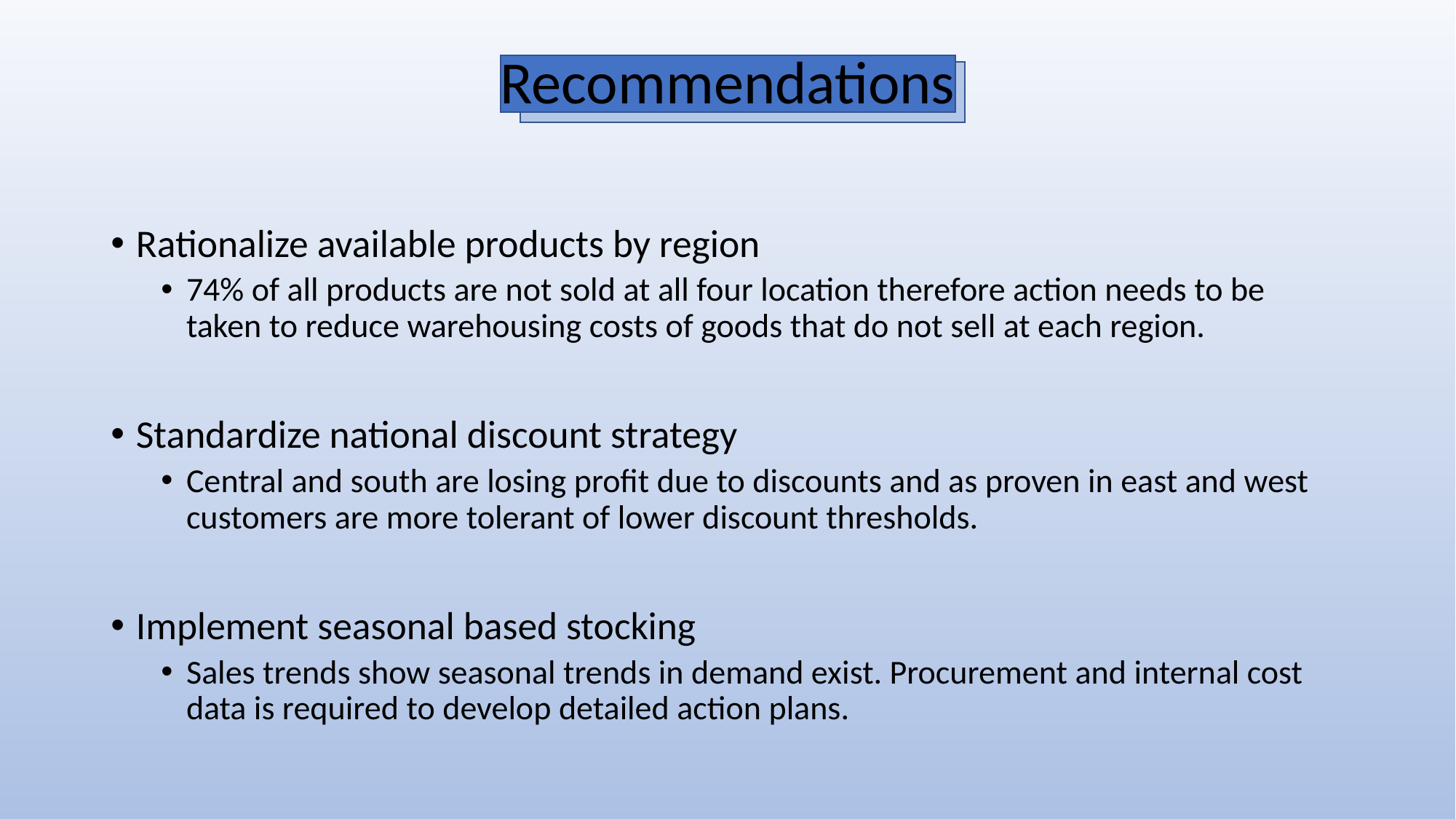

# Recommendations

Rationalize available products by region
74% of all products are not sold at all four location therefore action needs to be taken to reduce warehousing costs of goods that do not sell at each region.

Standardize national discount strategy
Central and south are losing profit due to discounts and as proven in east and west customers are more tolerant of lower discount thresholds.

Implement seasonal based stocking
Sales trends show seasonal trends in demand exist. Procurement and internal cost data is required to develop detailed action plans.